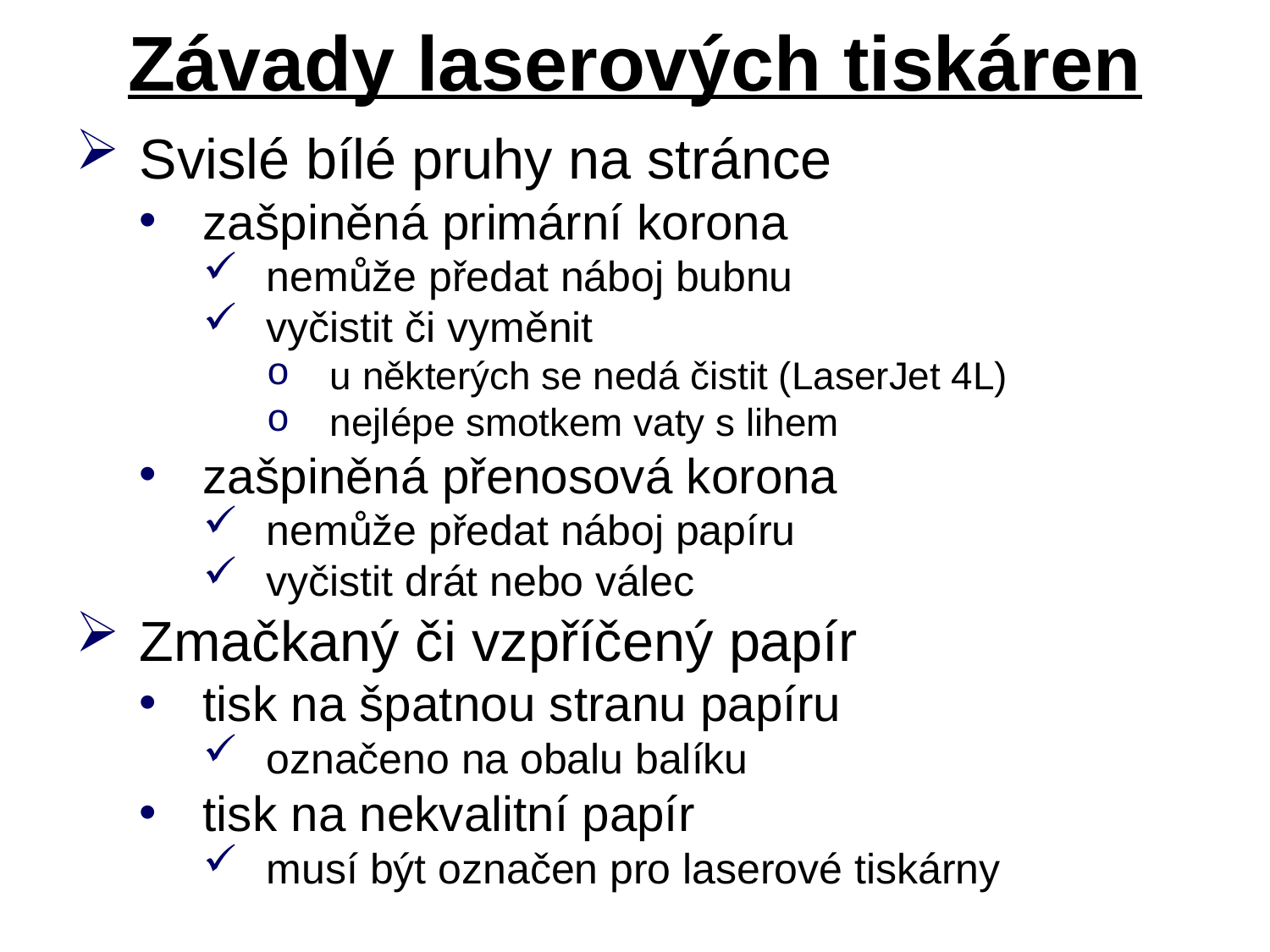

# Závady laserových tiskáren
Svislé bílé pruhy na stránce
zašpiněná primární korona
nemůže předat náboj bubnu
vyčistit či vyměnit
u některých se nedá čistit (LaserJet 4L)
nejlépe smotkem vaty s lihem
zašpiněná přenosová korona
nemůže předat náboj papíru
vyčistit drát nebo válec
Zmačkaný či vzpříčený papír
tisk na špatnou stranu papíru
označeno na obalu balíku
tisk na nekvalitní papír
musí být označen pro laserové tiskárny